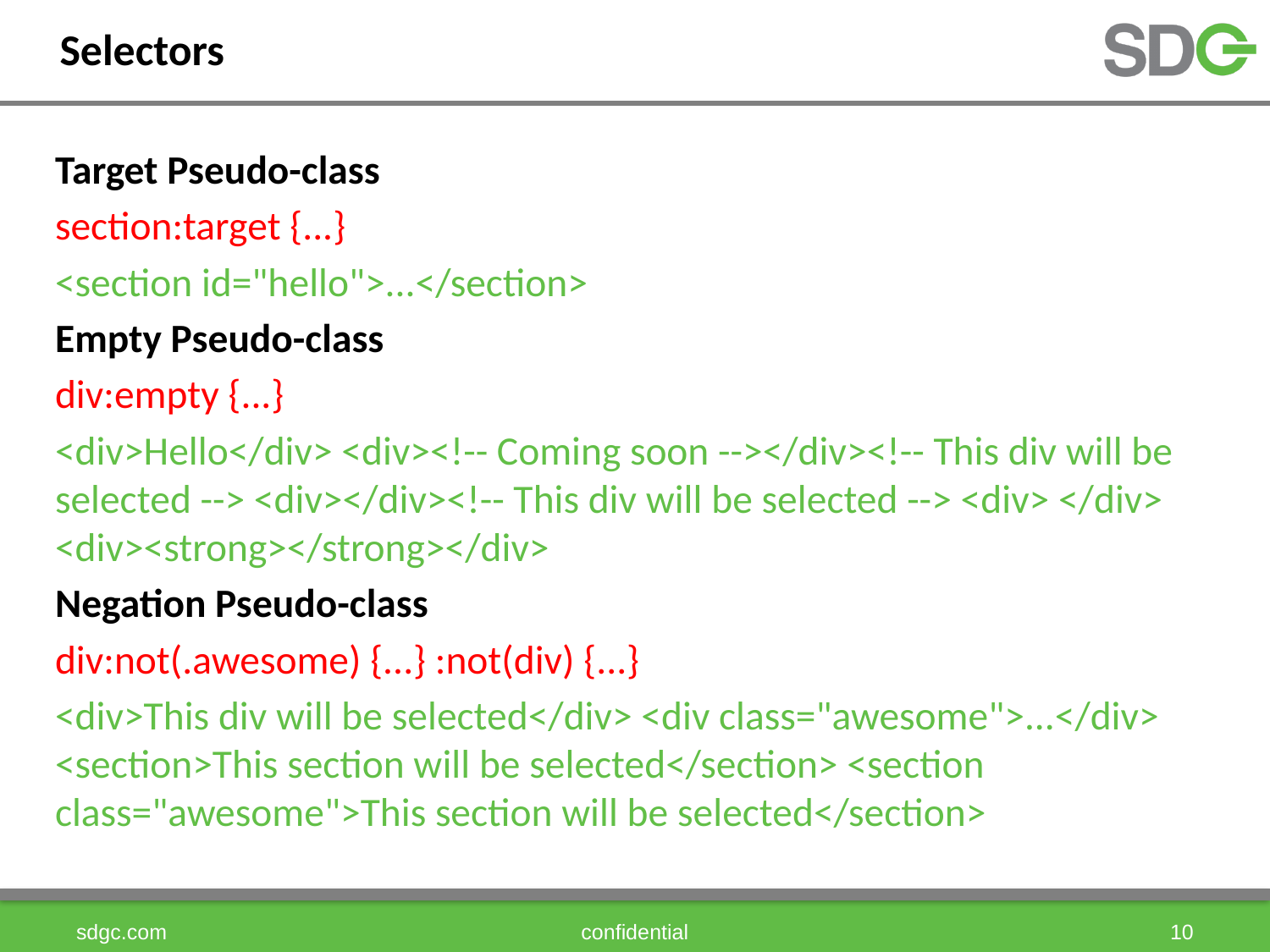

# Selectors
Target Pseudo-class
section:target {...}
<section id="hello">...</section>
Empty Pseudo-class
div:empty {...}
<div>Hello</div> <div><!-- Coming soon --></div><!-- This div will be selected --> <div></div><!-- This div will be selected --> <div> </div> <div><strong></strong></div>
Negation Pseudo-class
div:not(.awesome) {...} :not(div) {...}
<div>This div will be selected</div> <div class="awesome">...</div> <section>This section will be selected</section> <section class="awesome">This section will be selected</section>

sdgc.com
confidential
10